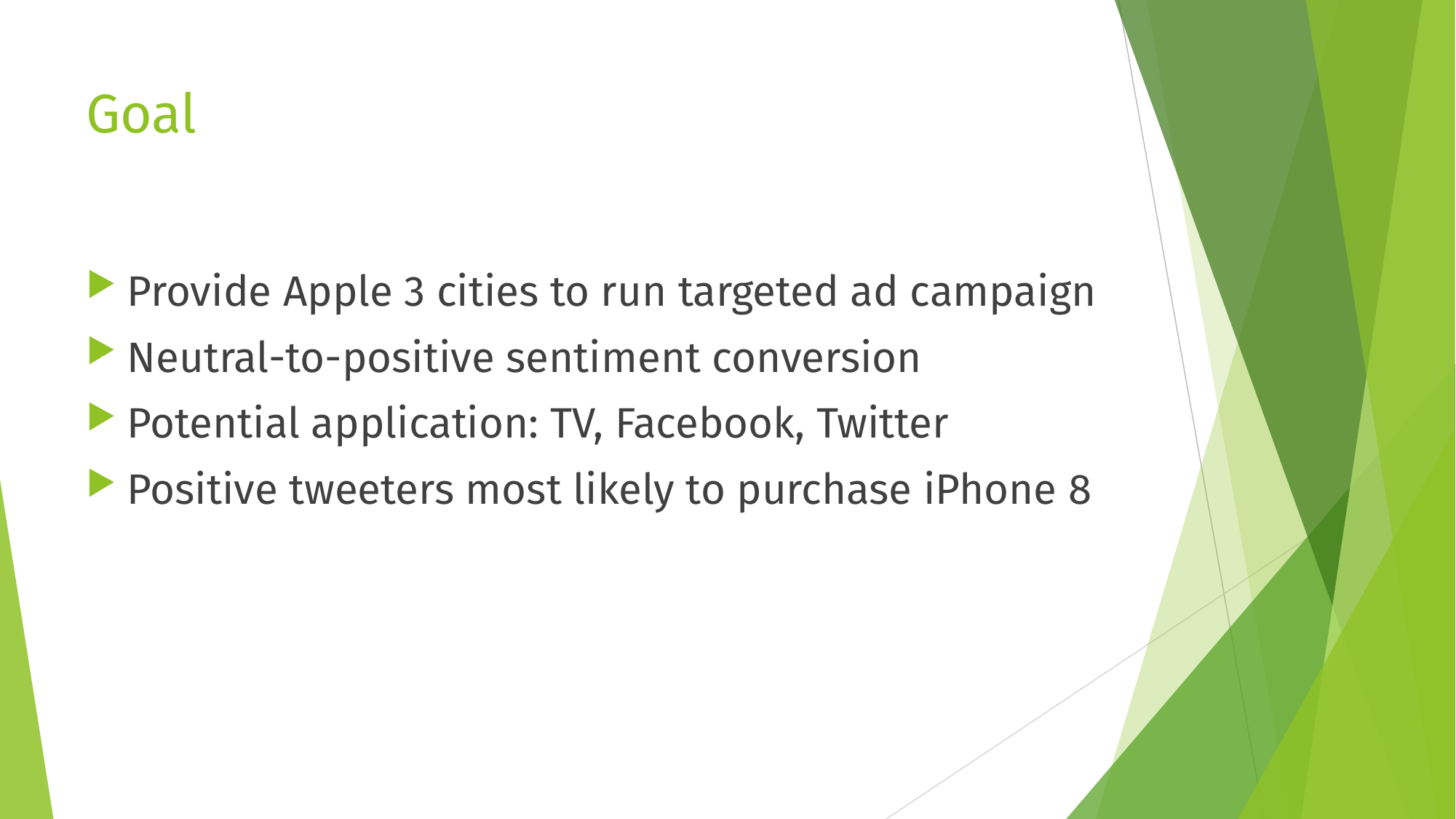

# Goal
Provide Apple 3 cities to run targeted ad campaign
Neutral-to-positive sentiment conversion
Potential application: TV, Facebook, Twitter
Positive tweeters most likely to purchase iPhone 8